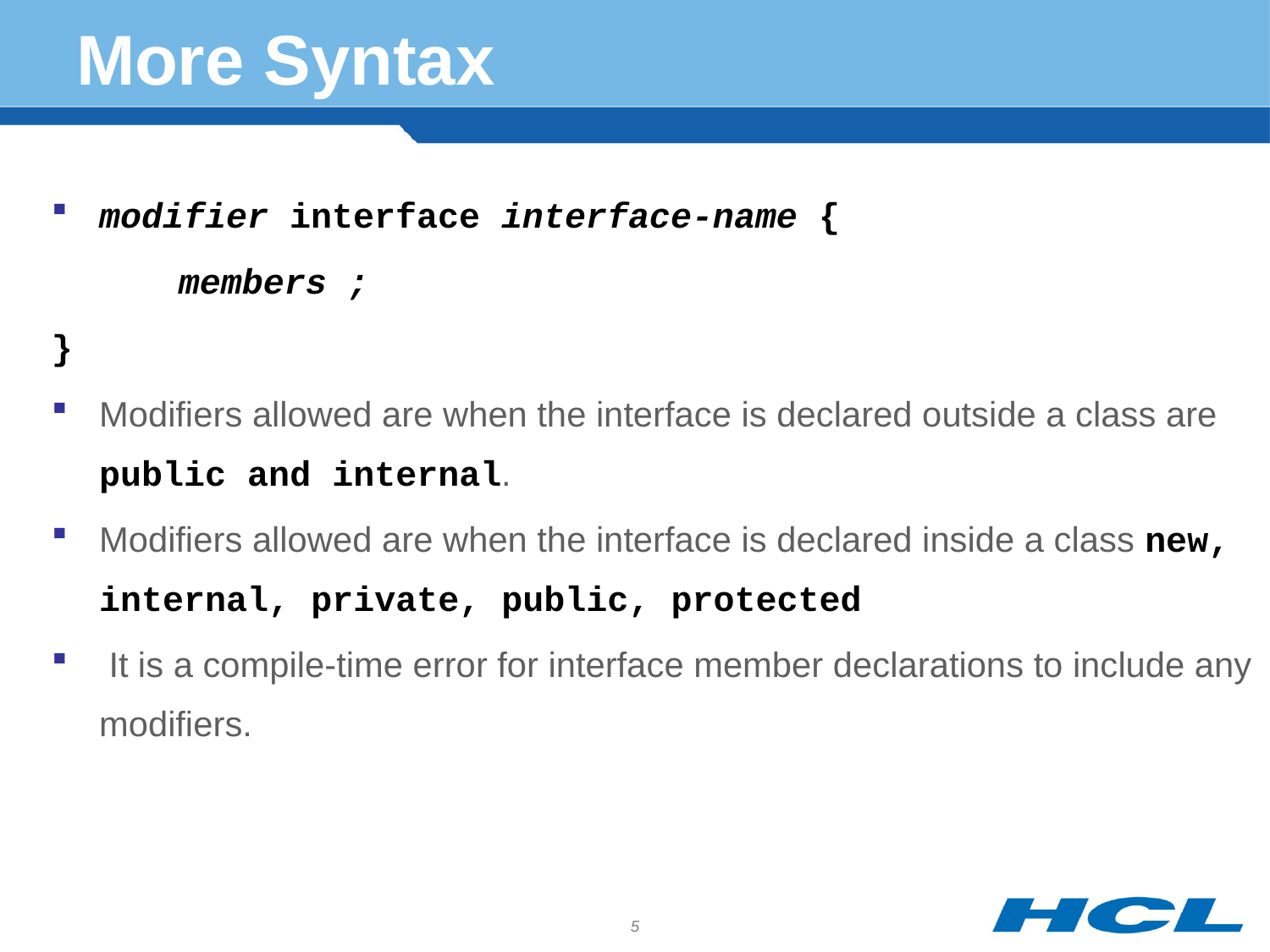

# More Syntax
modifier interface interface-name {
	members ;
}
Modifiers allowed are when the interface is declared outside a class are public and internal.
Modifiers allowed are when the interface is declared inside a class new, internal, private, public, protected
 It is a compile-time error for interface member declarations to include any modifiers.

5